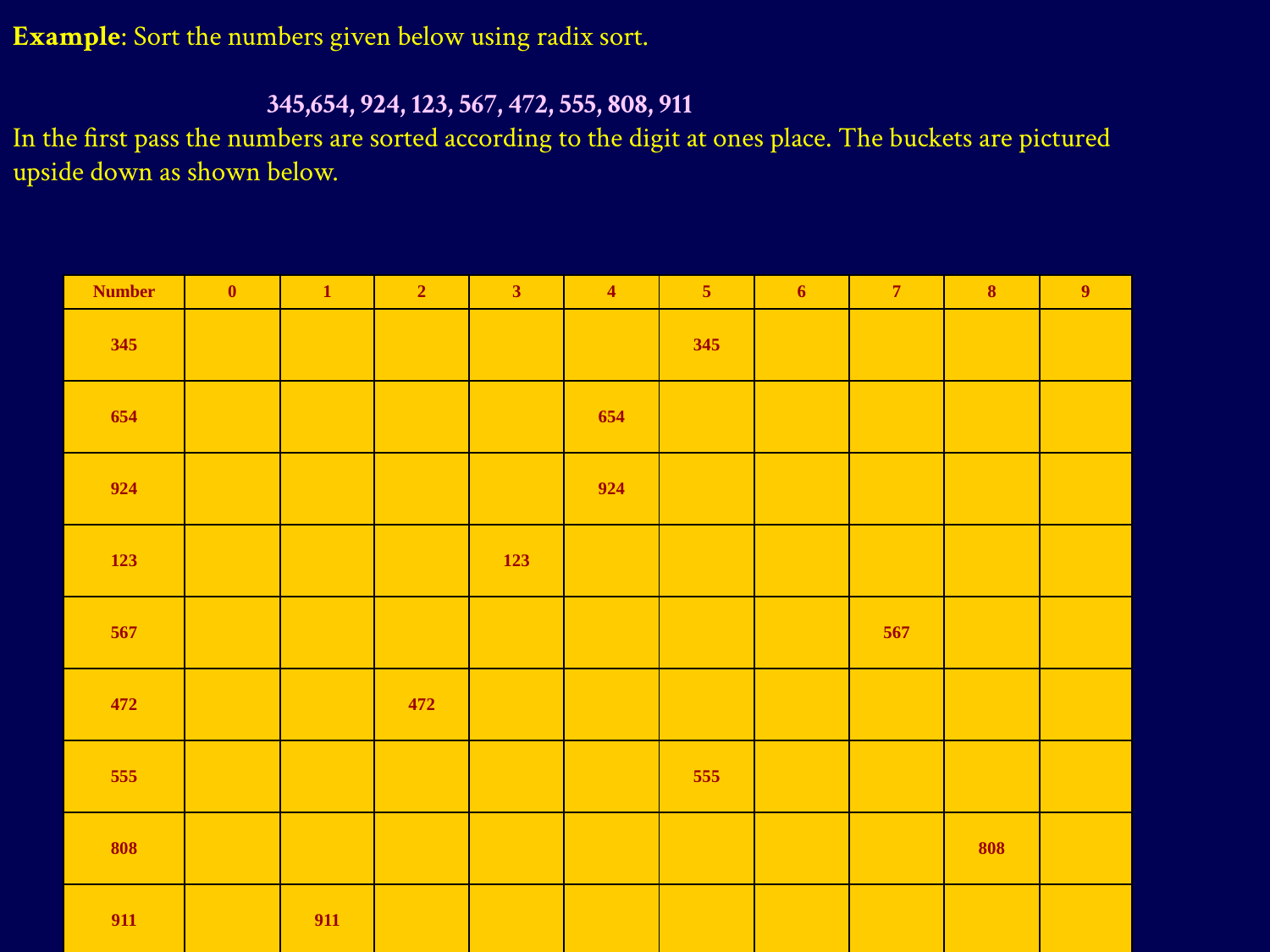

Example: Sort the numbers given below using radix sort.

		345,654, 924, 123, 567, 472, 555, 808, 911
In the first pass the numbers are sorted according to the digit at ones place. The buckets are pictured upside down as shown below.
| Number | 0 | 1 | 2 | 3 | 4 | 5 | 6 | 7 | 8 | 9 |
| --- | --- | --- | --- | --- | --- | --- | --- | --- | --- | --- |
| 345 |  |  |  |  |  | 345 |  |  |  |  |
| 654 |  |  |  |  | 654 |  |  |  |  |  |
| 924 |  |  |  |  | 924 |  |  |  |  |  |
| 123 |  |  |  | 123 |  |  |  |  |  |  |
| 567 |  |  |  |  |  |  |  | 567 |  |  |
| 472 |  |  | 472 |  |  |  |  |  |  |  |
| 555 |  |  |  |  |  | 555 |  |  |  |  |
| 808 |  |  |  |  |  |  |  |  | 808 |  |
| 911 |  | 911 |  |  |  |  |  |  |  |  |